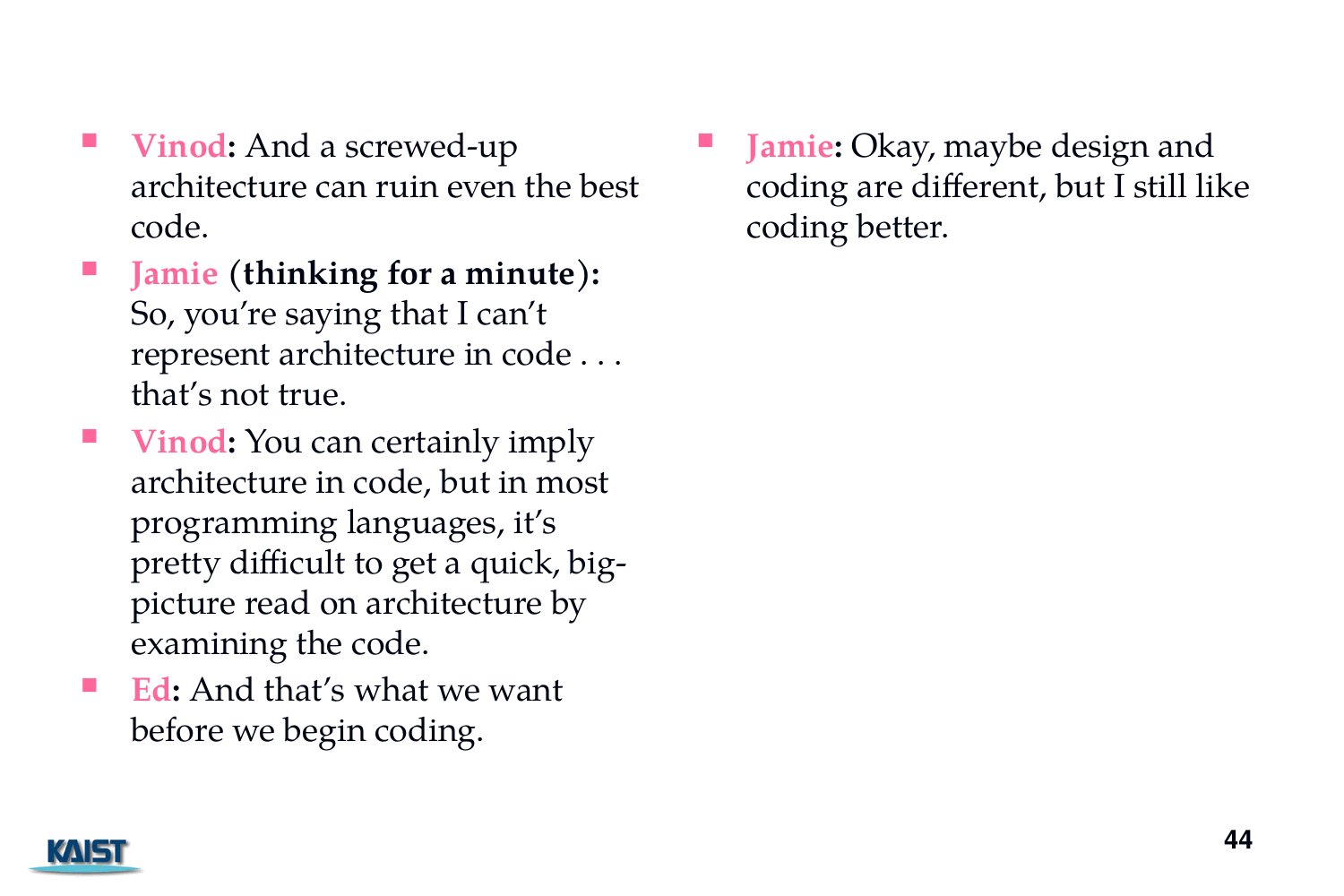

Vinod: And a screwed-up architecture can ruin even the best code.
Jamie (thinking for a minute): So, you’re saying that I can’t represent architecture in code . . . that’s not true.
Vinod: You can certainly imply architecture in code, but in most programming languages, it’s pretty difficult to get a quick, big-picture read on architecture by examining the code.
Ed: And that’s what we want before we begin coding.
Jamie: Okay, maybe design and coding are different, but I still like coding better.
44
44